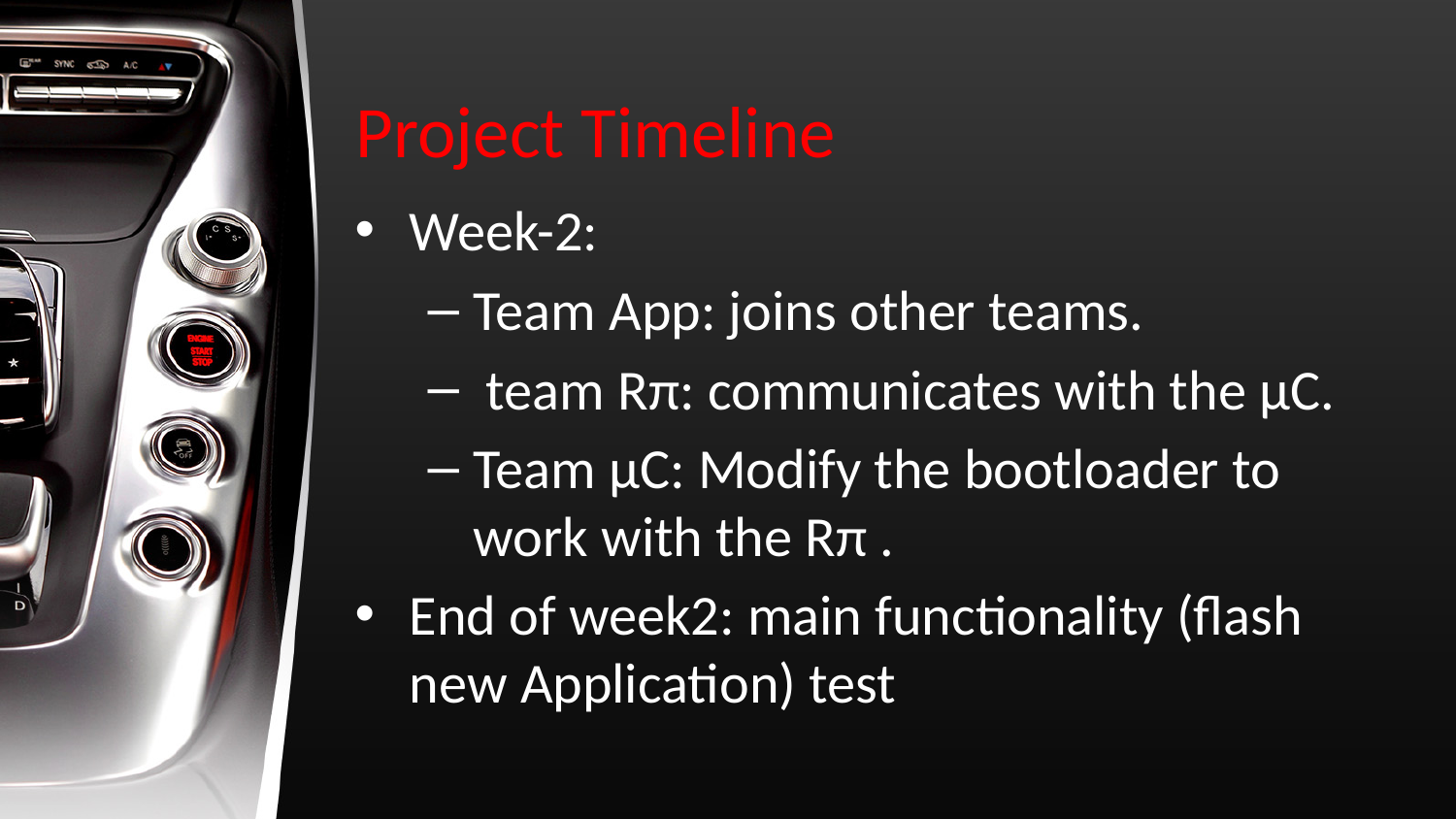

# Project Timeline
Week-2:
Team App: joins other teams.
 team Rπ: communicates with the µC.
Team µC: Modify the bootloader to work with the Rπ .
End of week2: main functionality (flash new Application) test